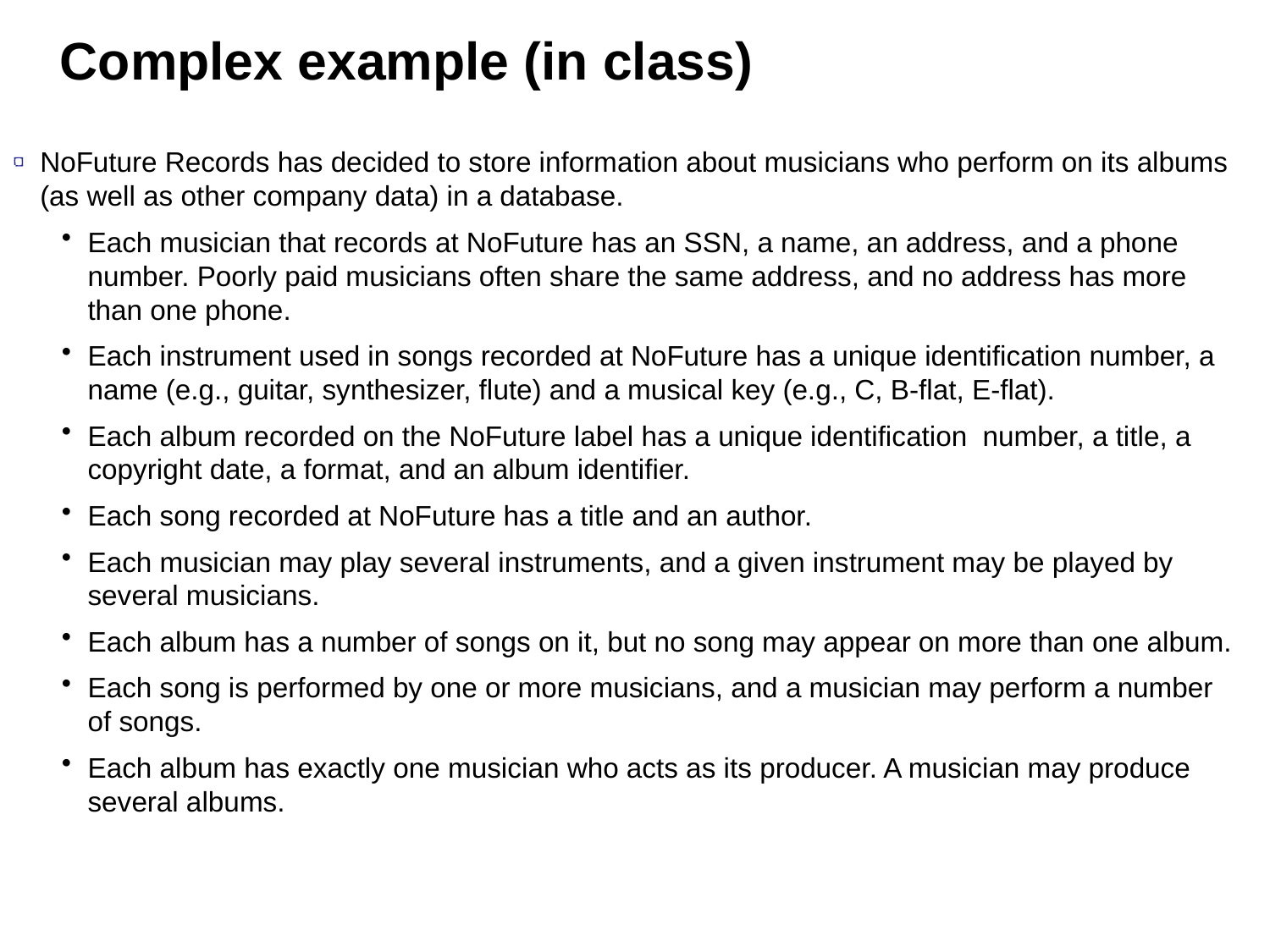

Complex example (in class)
NoFuture Records has decided to store information about musicians who perform on its albums (as well as other company data) in a database.
Each musician that records at NoFuture has an SSN, a name, an address, and a phone number. Poorly paid musicians often share the same address, and no address has more than one phone.
Each instrument used in songs recorded at NoFuture has a unique identification number, a name (e.g., guitar, synthesizer, ﬂute) and a musical key (e.g., C, B-ﬂat, E-ﬂat).
Each album recorded on the NoFuture label has a unique identification  number, a title, a copyright date, a format, and an album identifier.
Each song recorded at NoFuture has a title and an author.
Each musician may play several instruments, and a given instrument may be played by several musicians.
Each album has a number of songs on it, but no song may appear on more than one album.
Each song is performed by one or more musicians, and a musician may perform a number of songs.
Each album has exactly one musician who acts as its producer. A musician may produce several albums.